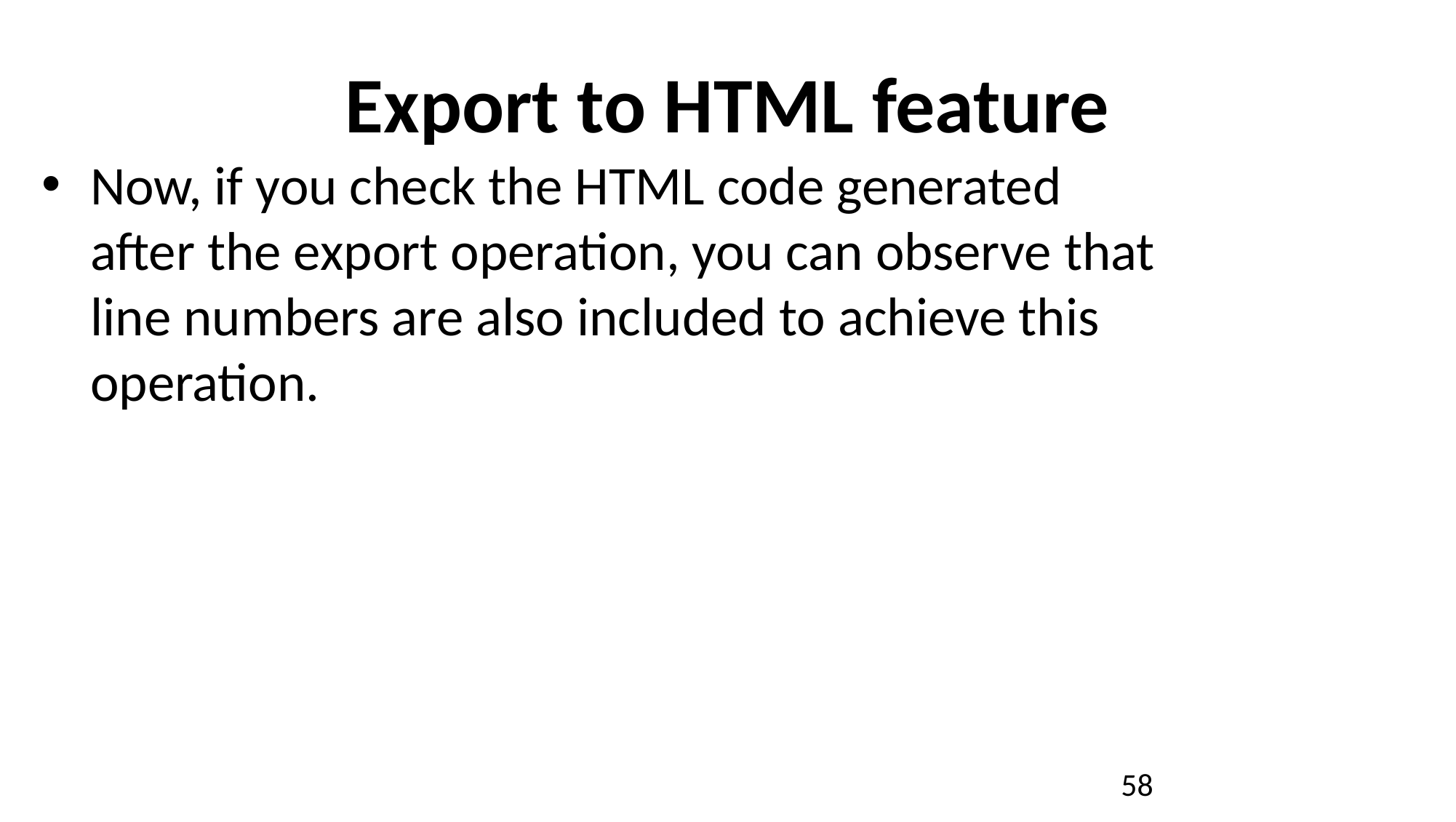

# Export to HTML feature
Now, if you check the HTML code generated after the export operation, you can observe that line numbers are also included to achieve this operation.
58